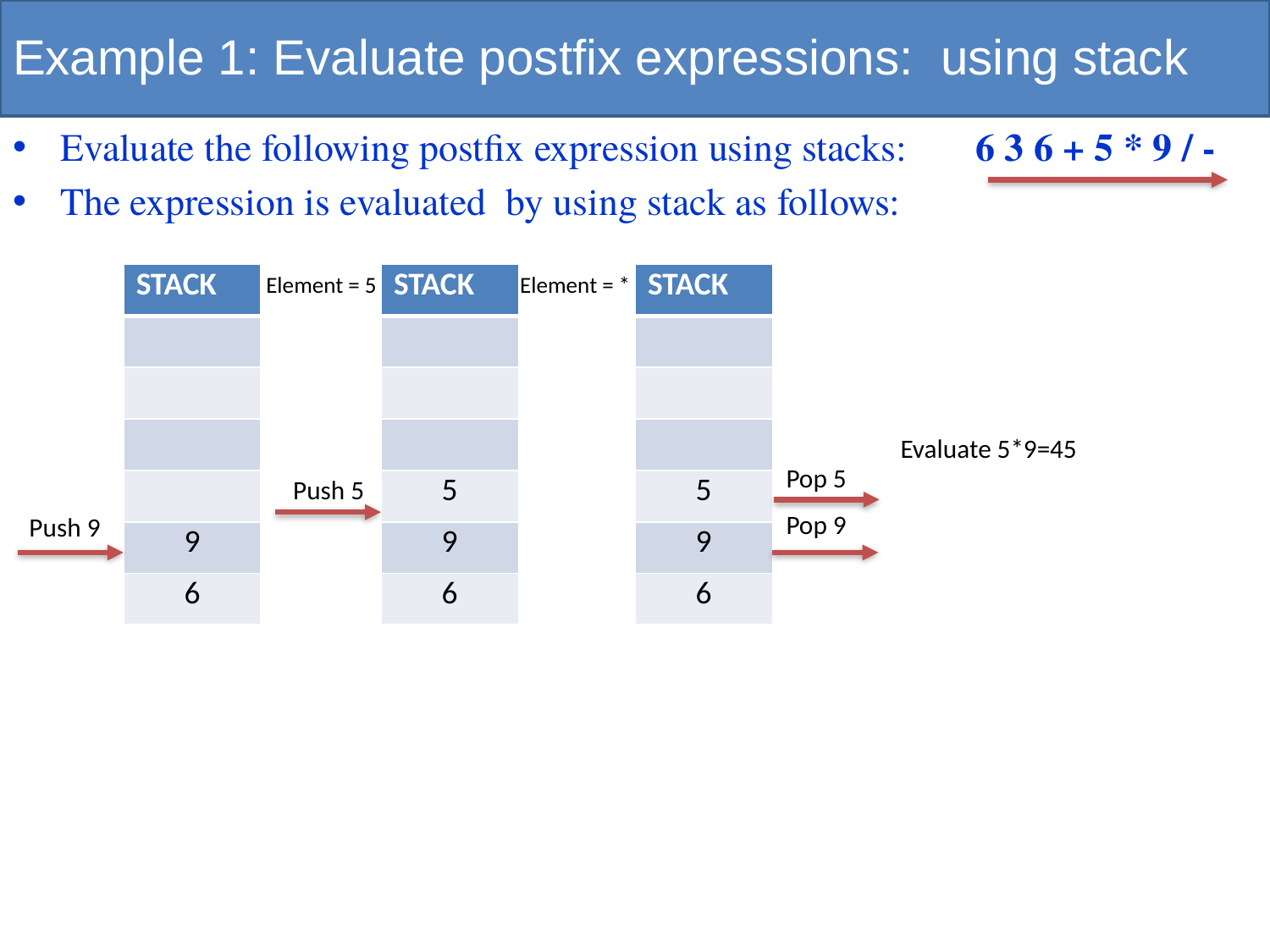

Example 1: Evaluate postfix expressions:  using stack
Evaluate the following postfix expression using stacks:       6 3 6 + 5 * 9 / -
The expression is evaluated  by using stack as follows:

Element = 5
Element = *
| STACK |
| --- |
|  |
|  |
|  |
|  |
| 9 |
| 6 |
| STACK |
| --- |
|  |
|  |
|  |
| 5 |
| 9 |
| 6 |
| STACK |
| --- |
|  |
|  |
|  |
| 5 |
| 9 |
| 6 |
Evaluate 5*9=45
Pop 5
Push 5
Pop 9
Push 9